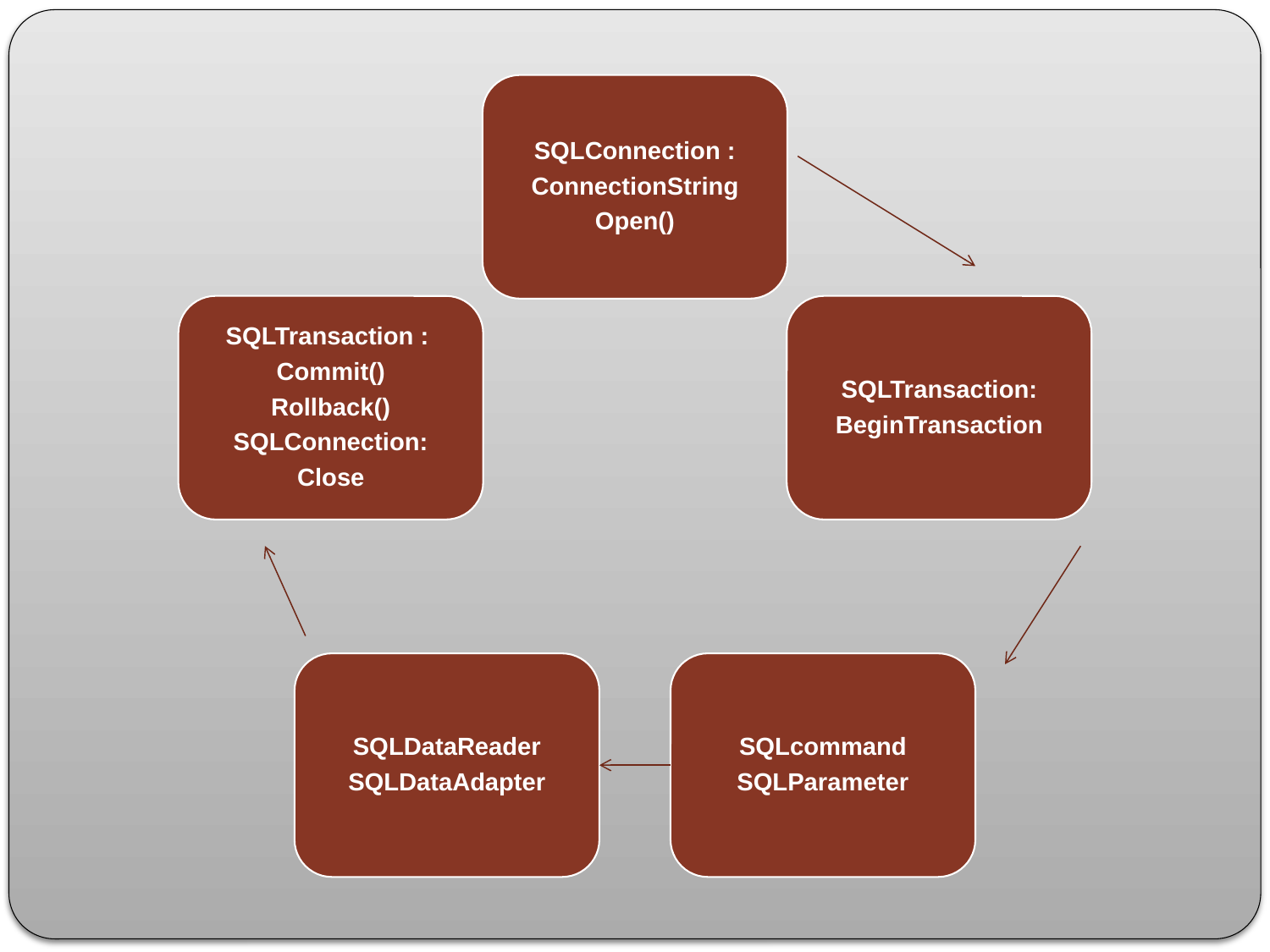

SQLConnection :
ConnectionString
Open()

SQLTransaction :
Commit()
Rollback()
SQLConnection:
Close

SQLTransaction:
BeginTransaction

SQLDataReader
SQLDataAdapter

SQLcommand
SQLParameter